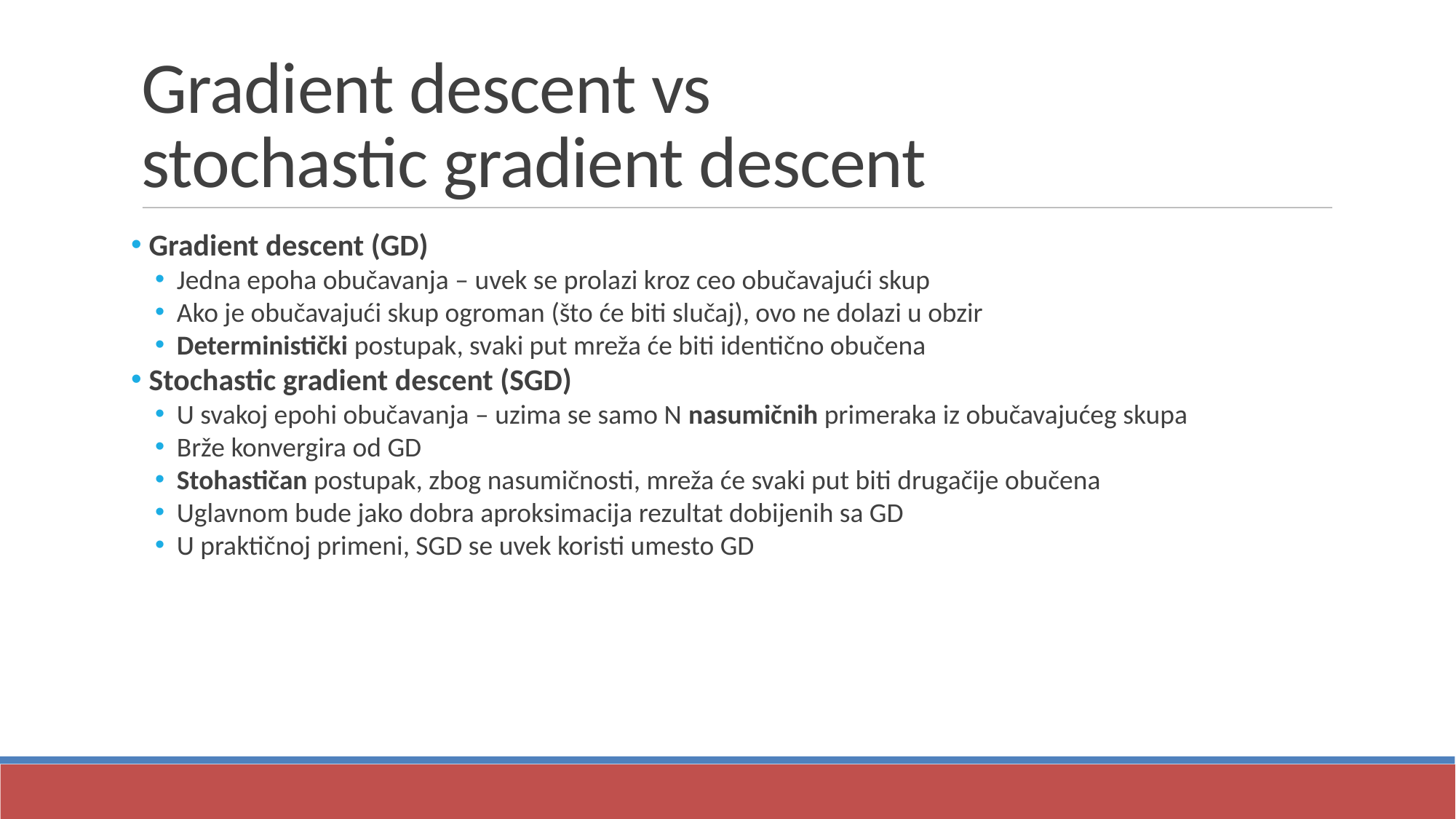

Gradient descent vs
stochastic gradient descent
 Gradient descent (GD)
Jedna epoha obučavanja – uvek se prolazi kroz ceo obučavajući skup
Ako je obučavajući skup ogroman (što će biti slučaj), ovo ne dolazi u obzir
Deterministički postupak, svaki put mreža će biti identično obučena
 Stochastic gradient descent (SGD)
U svakoj epohi obučavanja – uzima se samo N nasumičnih primeraka iz obučavajućeg skupa
Brže konvergira od GD
Stohastičan postupak, zbog nasumičnosti, mreža će svaki put biti drugačije obučena
Uglavnom bude jako dobra aproksimacija rezultat dobijenih sa GD
U praktičnoj primeni, SGD se uvek koristi umesto GD